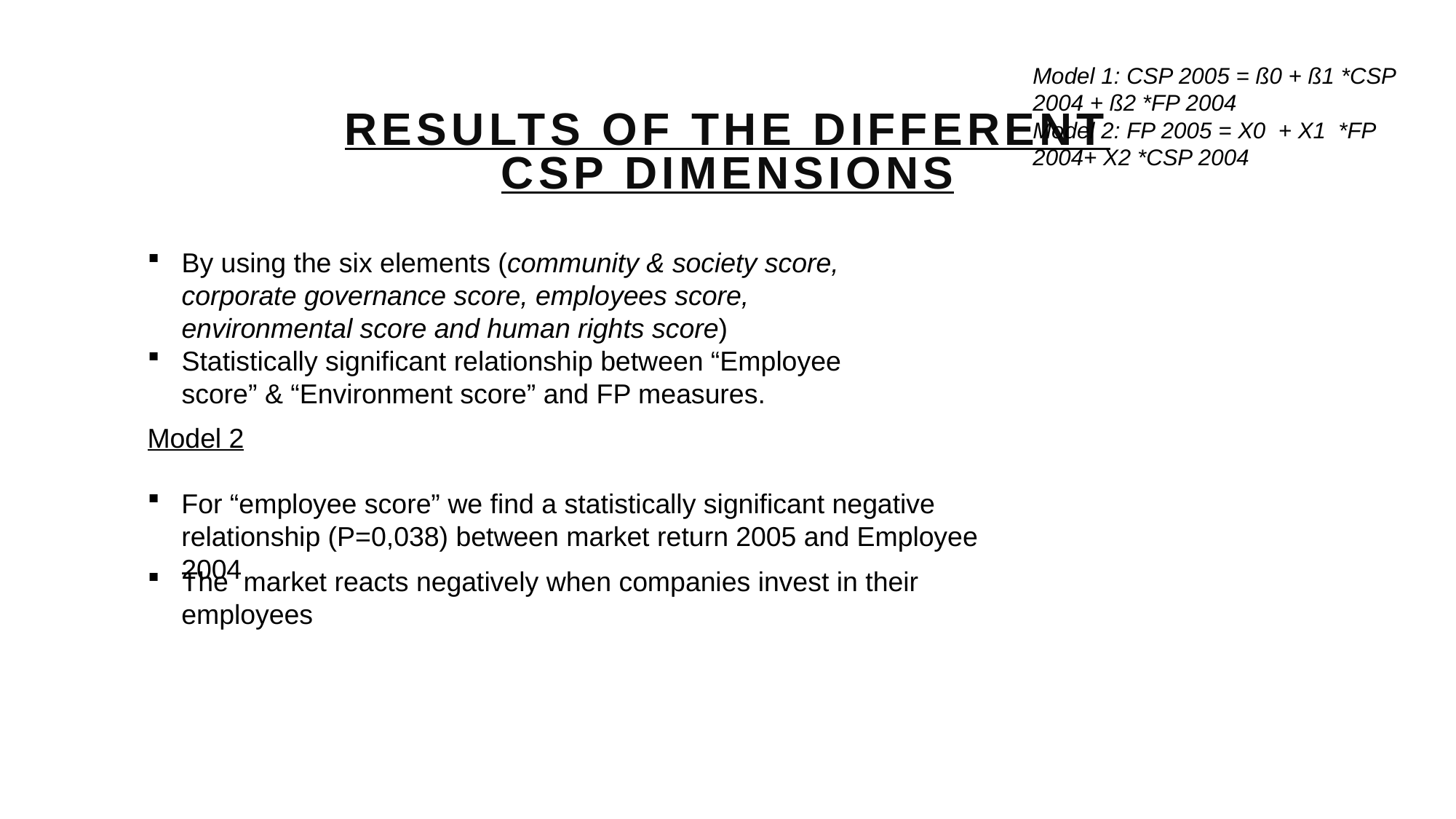

Model 1: CSP 2005 = ß0 + ß1 *CSP 2004 + ß2 *FP 2004
Model 2: FP 2005 = X0  + X1  *FP 2004+ X2 *CSP 2004

# Results of the different CSP dimensions
By using the six elements (community & society score, corporate governance score, employees score, environmental score and human rights score)
Statistically significant relationship between “Employee score” & “Environment score” and FP measures.

Model 2

For “employee score” we find a statistically significant negative relationship (P=0,038) between market return 2005 and Employee 2004
The  market reacts negatively when companies invest in their employees